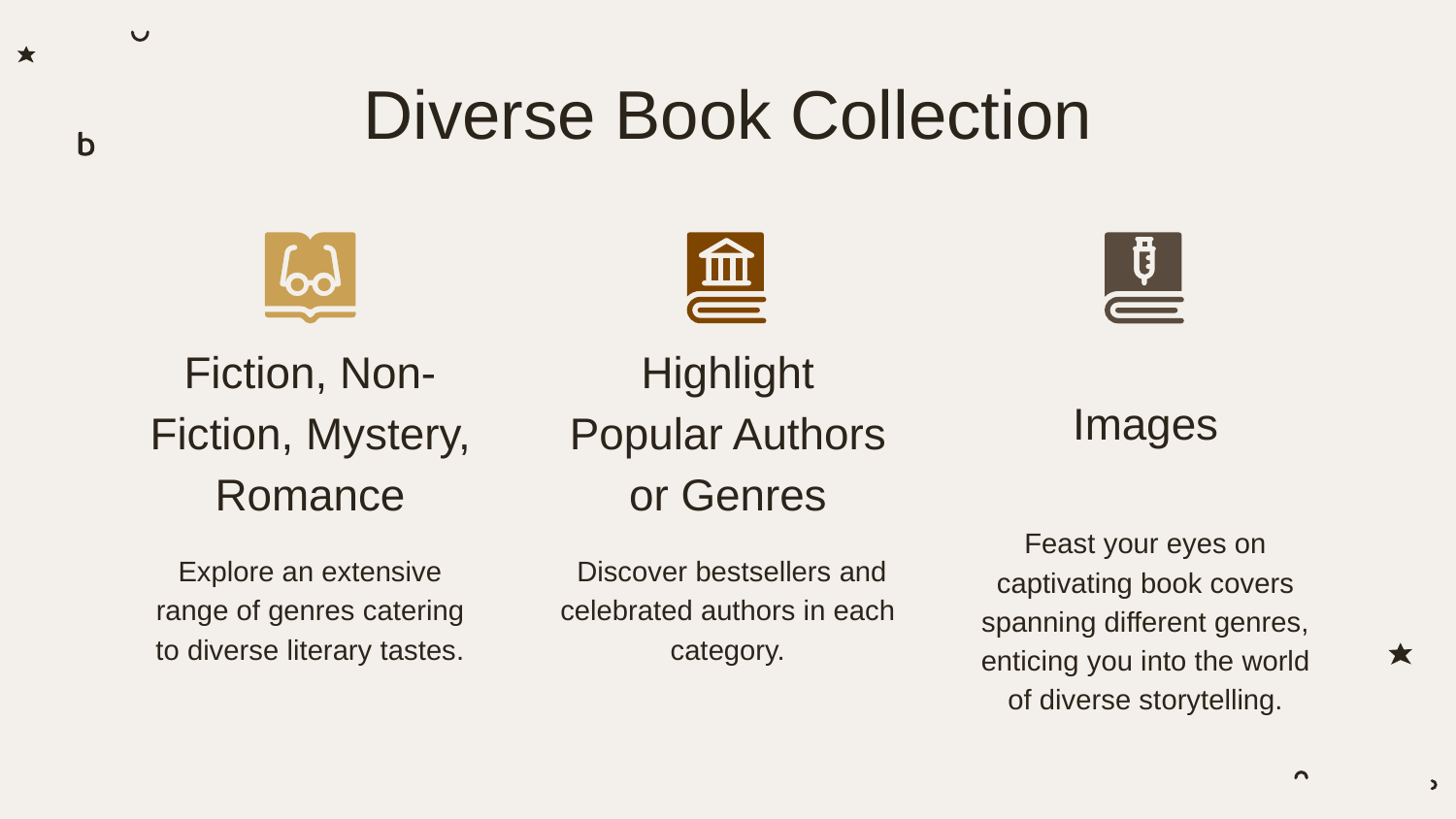

# Diverse Book Collection

Images
Fiction, Non-Fiction, Mystery, Romance
Highlight Popular Authors or Genres
Feast your eyes on captivating book covers spanning different genres, enticing you into the world of diverse storytelling.
Explore an extensive range of genres catering to diverse literary tastes.
 Discover bestsellers and celebrated authors in each category.